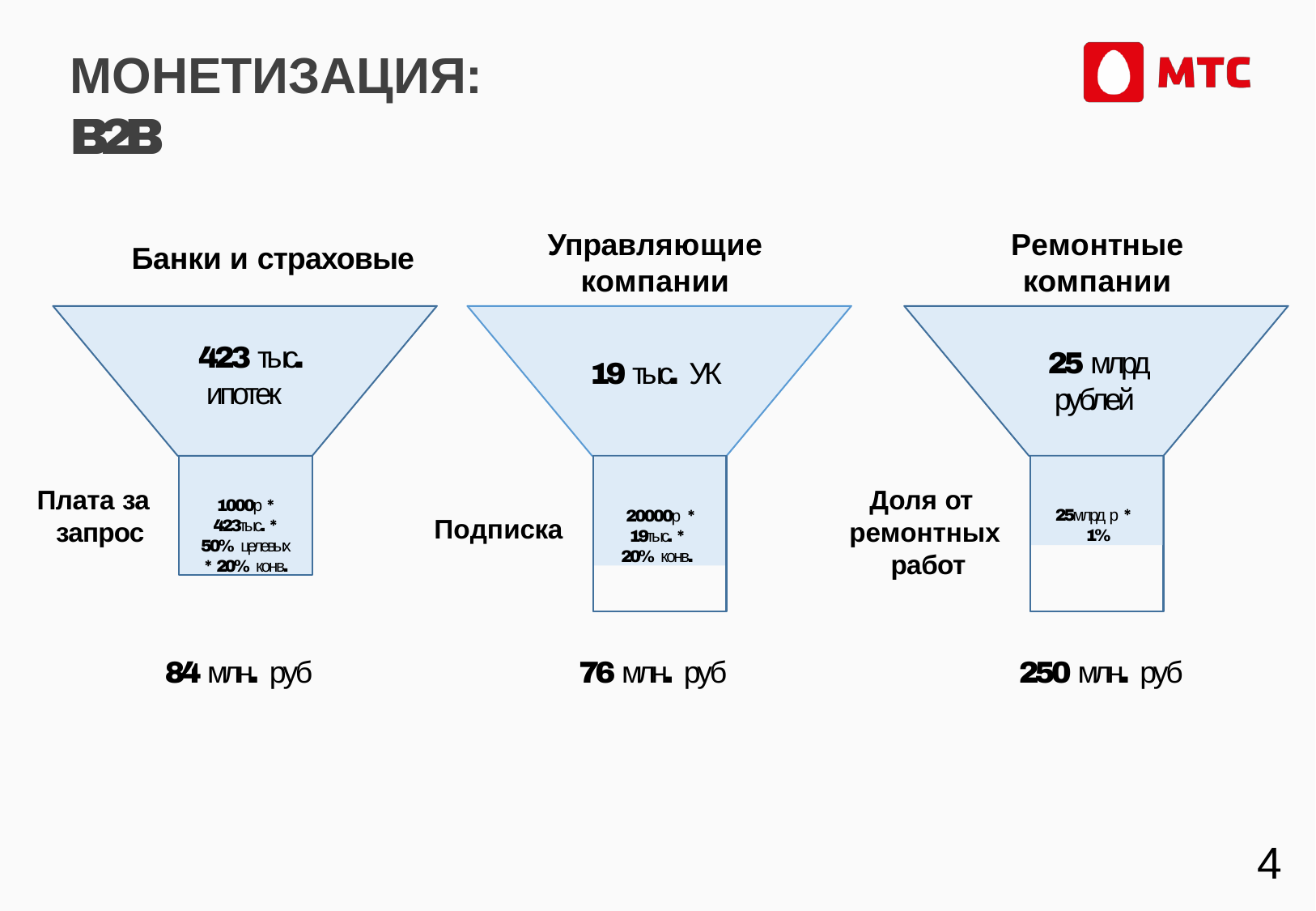

# МОНЕТИЗАЦИЯ: B2B
Управляющие
компании
Ремонтные
компании
Банки и страховые

423 тыс.  ипотек
25 млрд  рублей
19 тыс. УК

1000р *  423тыс. *  50% целевых
* 20% конв.

20000р *
19тыс. *  20% конв.

25млрд р *  1%
Плата за  запрос
Доля от  ремонтных  работ
Подписка
84 млн. руб
76 млн. руб
250 млн. руб
4